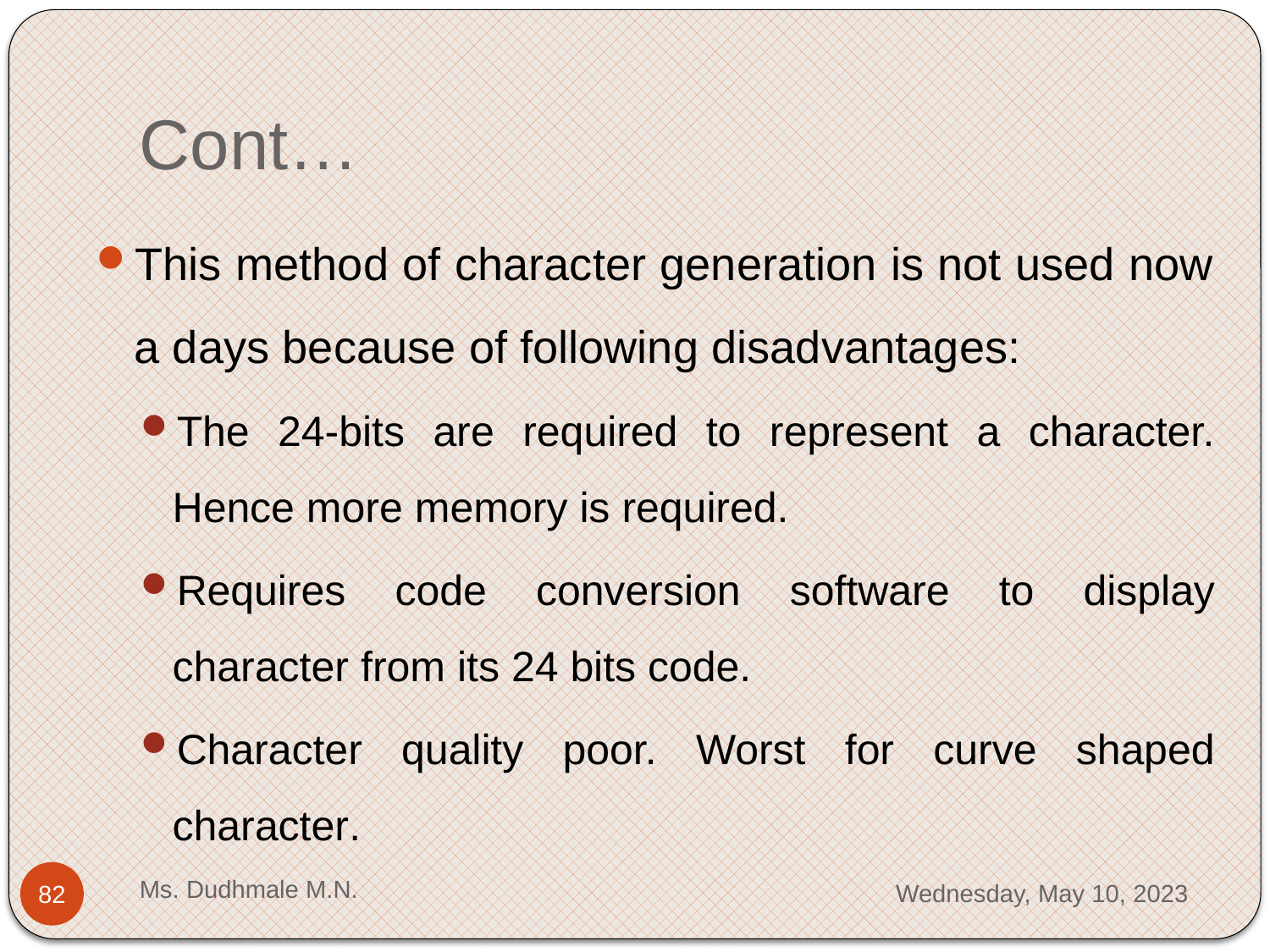

# Cont…
This method of character generation is not used now a days because of following disadvantages:
The 24-bits are required to represent a character. Hence more memory is required.
Requires code conversion software to display character from its 24 bits code.
Character quality poor. Worst for curve shaped character.
Ms. Dudhmale M.N.
Wednesday, May 10, 2023
82